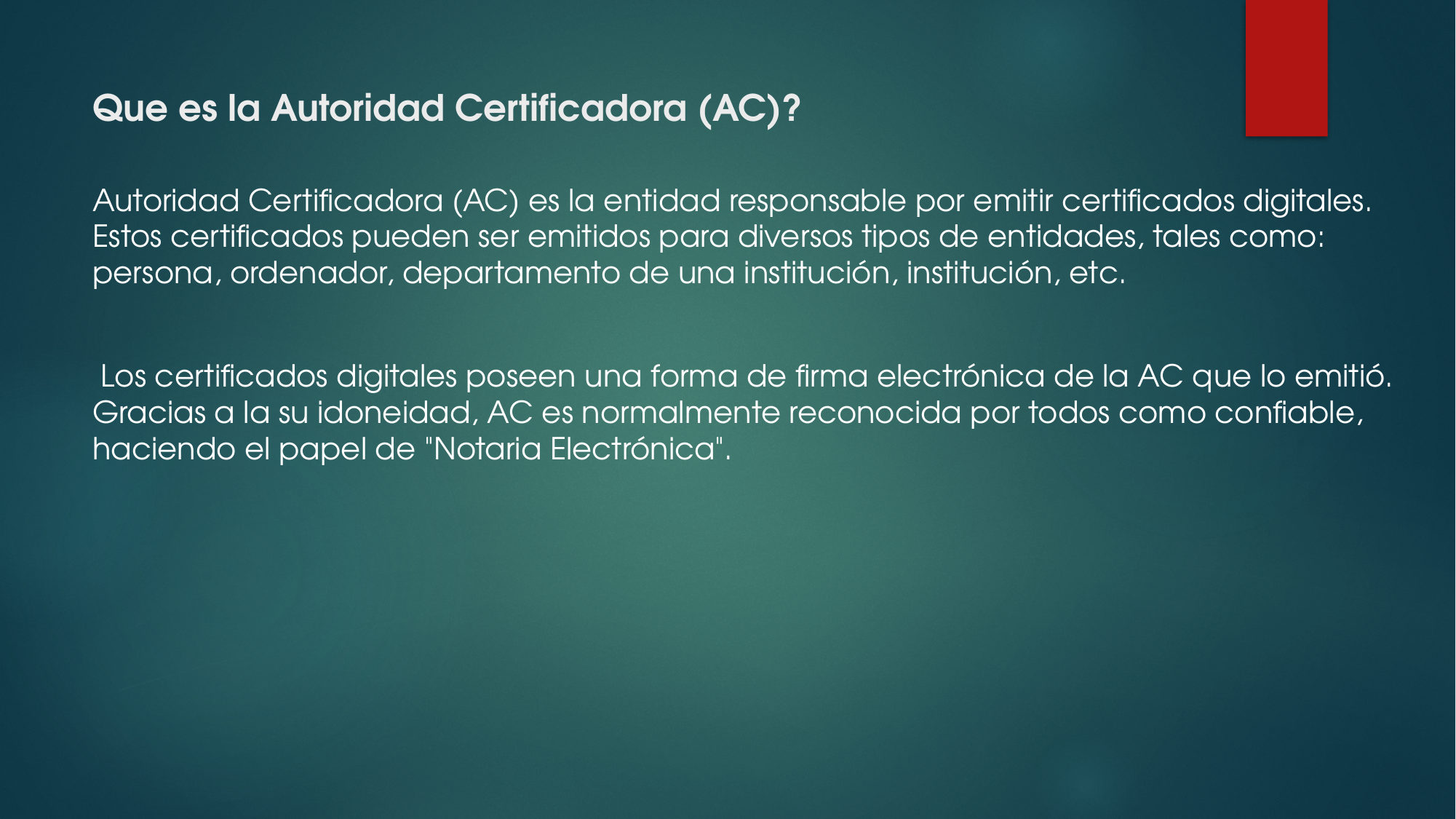

# Que es la Autoridad Certificadora (AC)?
Autoridad Certificadora (AC) es la entidad responsable por emitir certificados digitales. Estos certificados pueden ser emitidos para diversos tipos de entidades, tales como: persona, ordenador, departamento de una institución, institución, etc.

 Los certificados digitales poseen una forma de firma electrónica de la AC que lo emitió. Gracias a la su idoneidad, AC es normalmente reconocida por todos como confiable, haciendo el papel de "Notaria Electrónica".